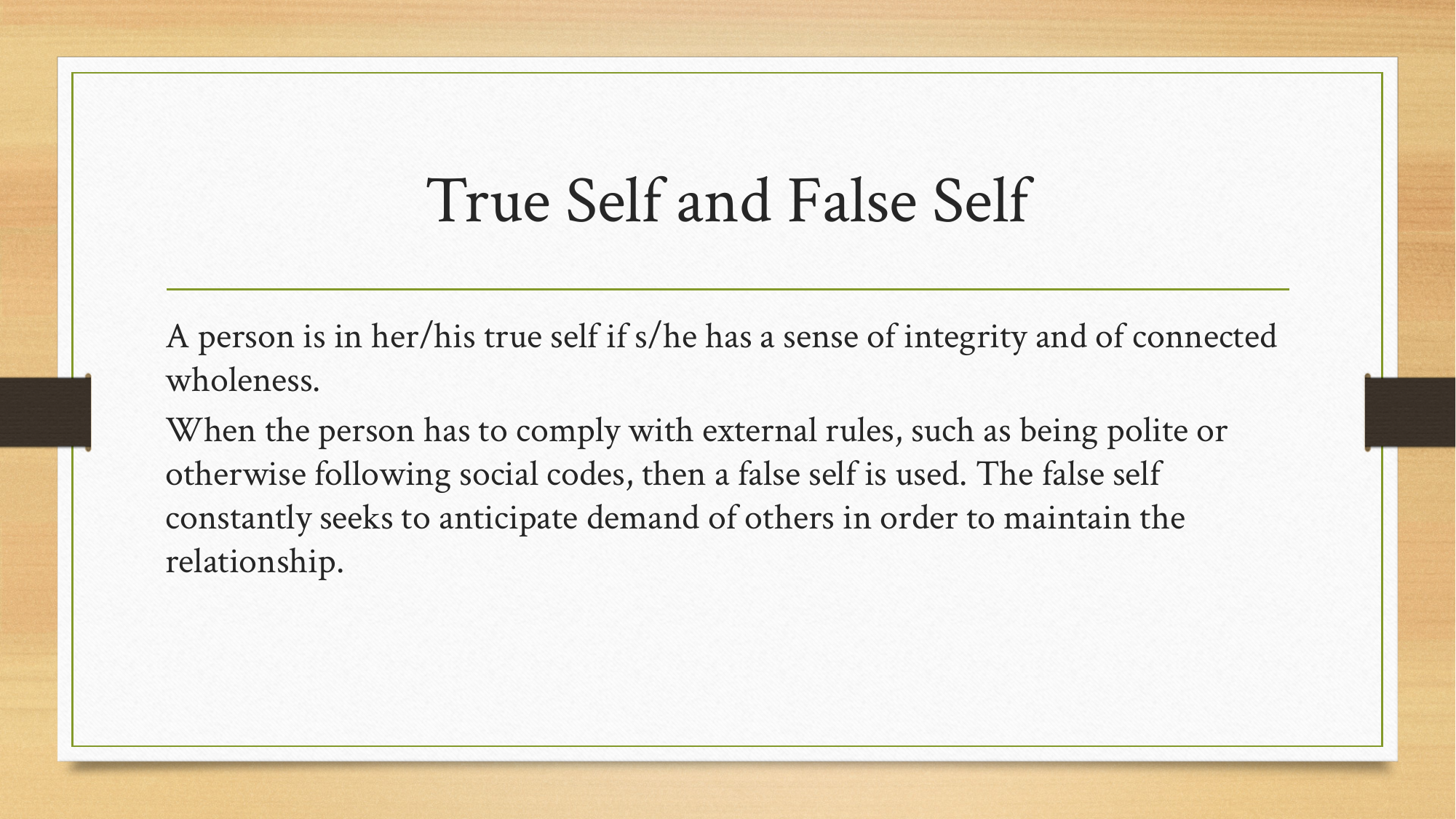

# True Self and False Self
A person is in her/his true self if s/he has a sense of integrity and of connected wholeness.
When the person has to comply with external rules, such as being polite or otherwise following social codes, then a false self is used. The false self constantly seeks to anticipate demand of others in order to maintain the relationship.